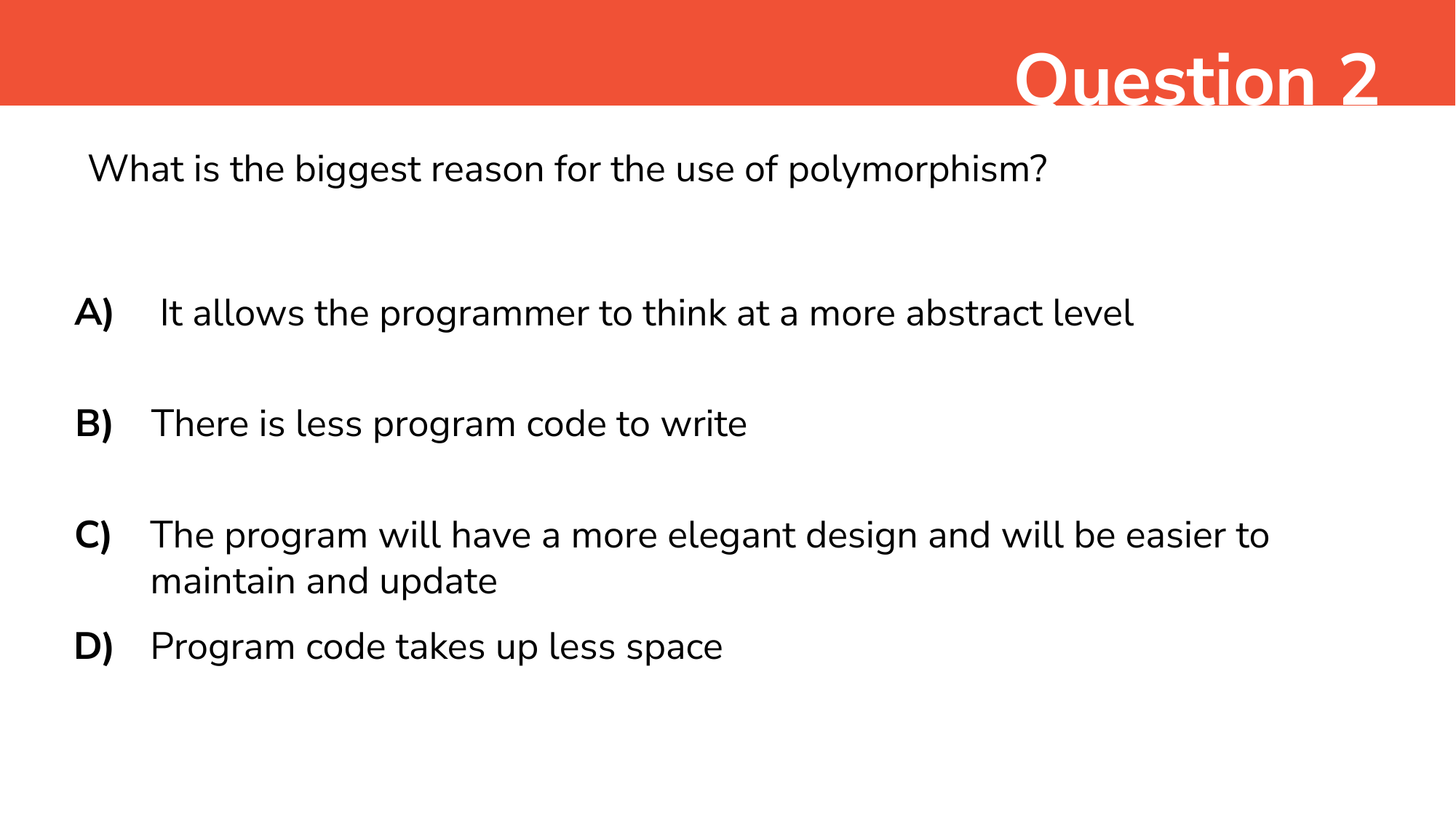

Question 2
What is the biggest reason for the use of polymorphism?
A)
 It allows the programmer to think at a more abstract level
B)
There is less program code to write
C)
The program will have a more elegant design and will be easier to maintain and update
D)
Program code takes up less space